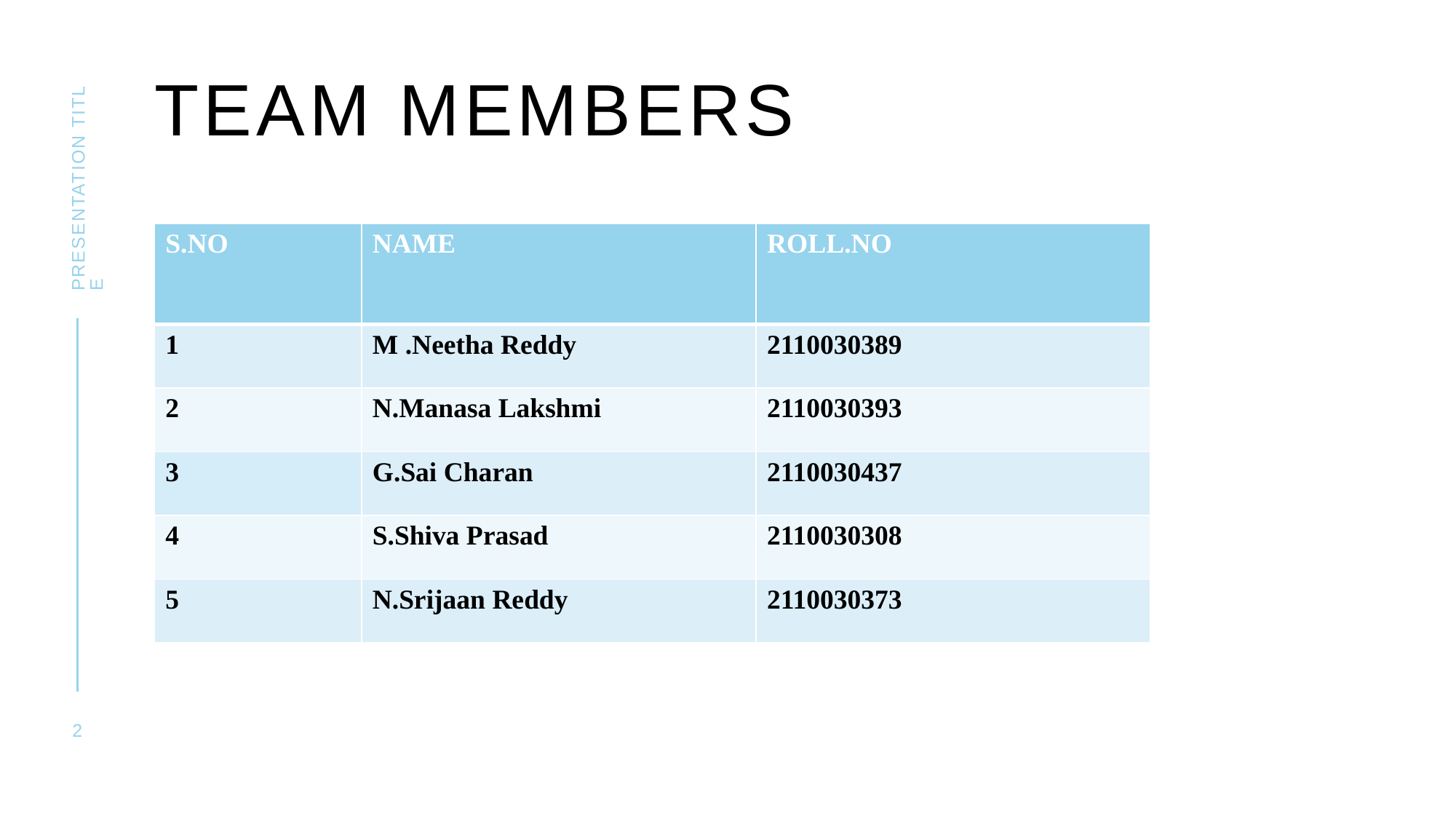

# TEAM MEMBERS
presentation title
| S.NO | NAME | ROLL.NO |
| --- | --- | --- |
| 1 | M .Neetha Reddy | 2110030389 |
| 2 | N.Manasa Lakshmi | 2110030393 |
| 3 | G.Sai Charan | 2110030437 |
| 4 | S.Shiva Prasad | 2110030308 |
| 5 | N.Srijaan Reddy | 2110030373 |
2